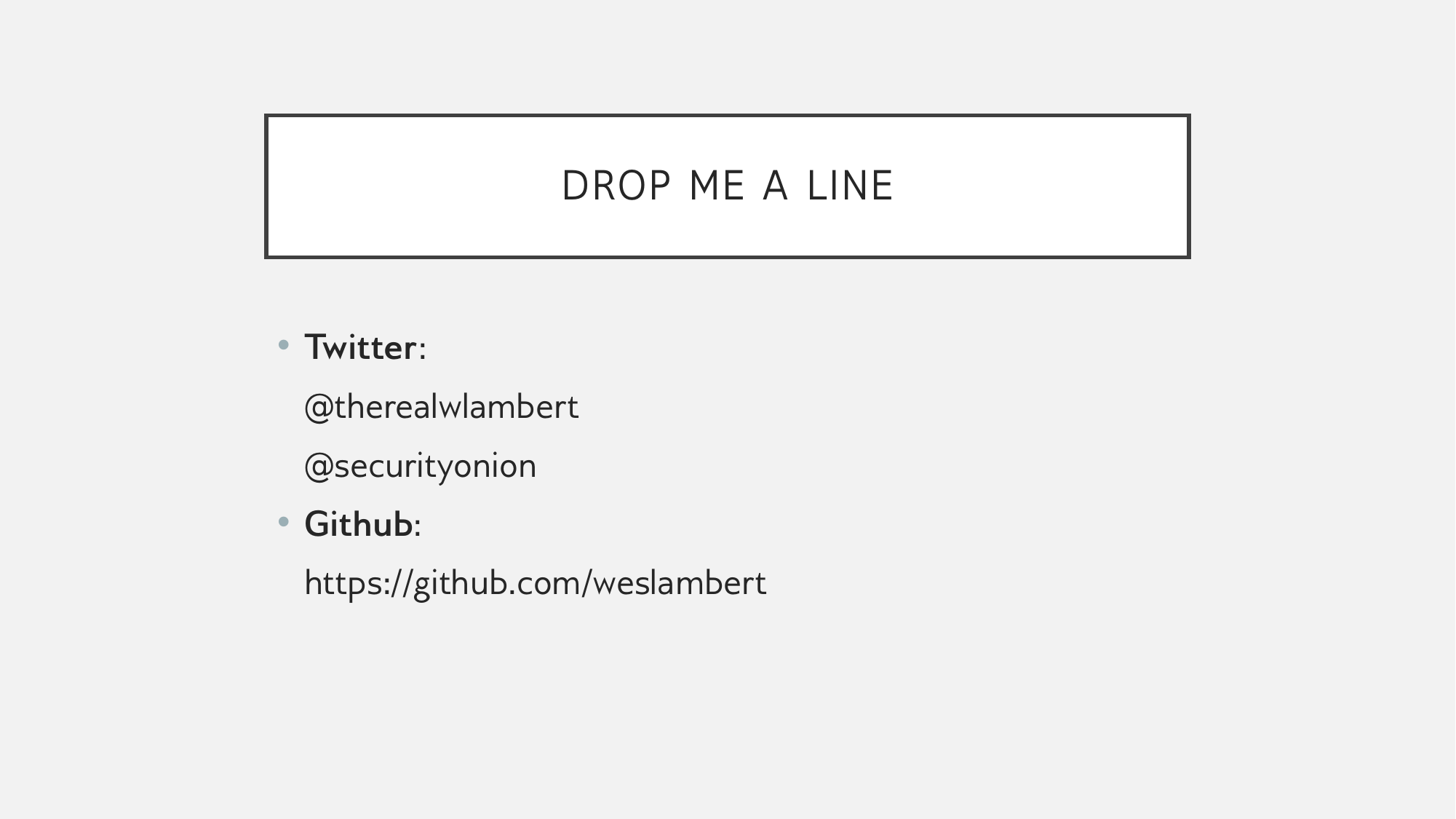

# Drop Me A Line
Twitter:
@therealwlambert
@securityonion
Github:
https://github.com/weslambert